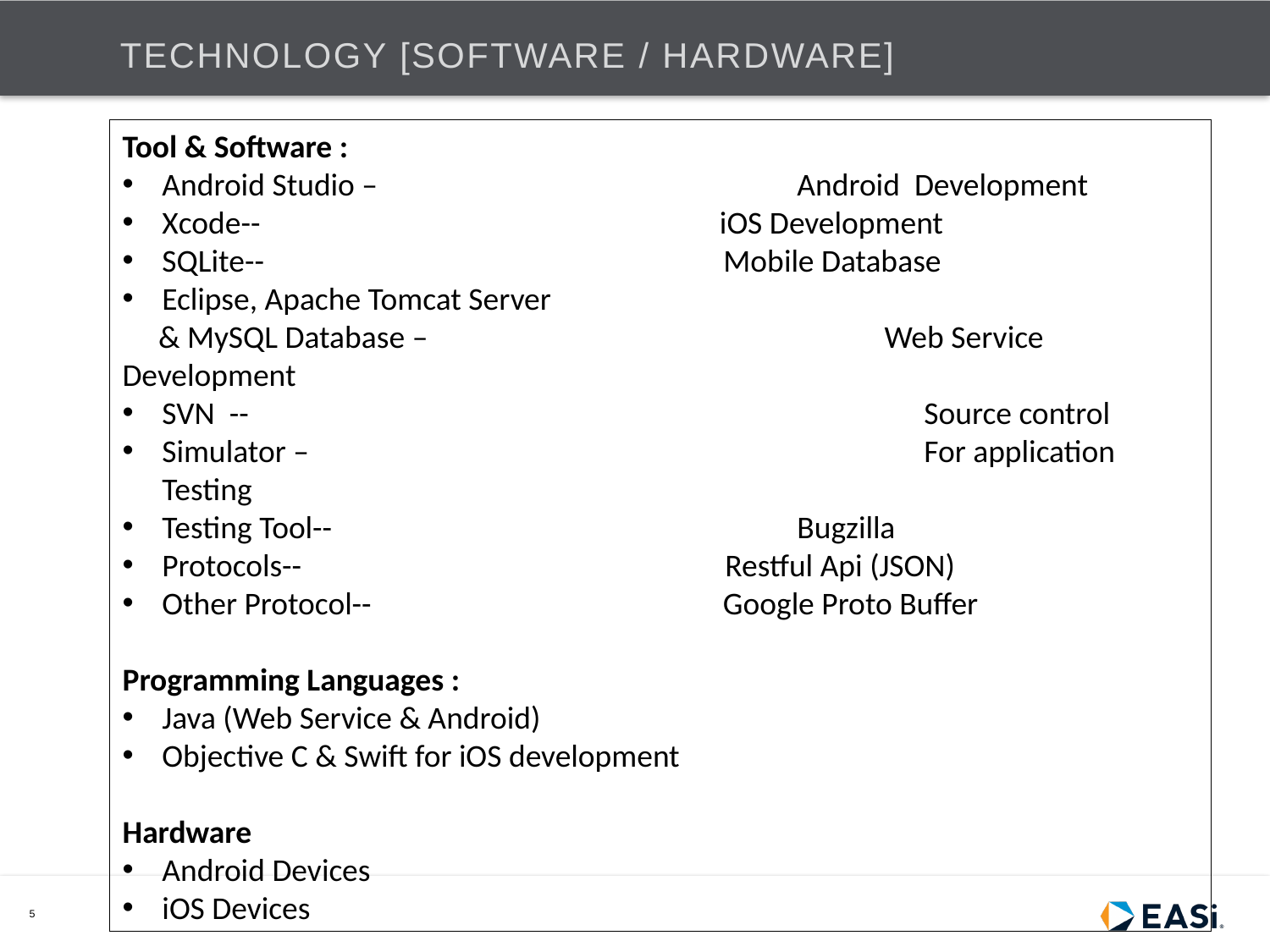

# Technology [Software / Hardware]
Tool & Software :
Android Studio –                 			Android  Development
Xcode--                                                                iOS Development
SQLite--                                                                Mobile Database
Eclipse, Apache Tomcat Server
     & MySQL Database –            			Web Service Development
SVN  --                                 				Source control
Simulator –                         				For application Testing
Testing Tool--                        			Bugzilla
Protocols--                                                           Restful Api (JSON)
Other Protocol--                                                 Google Proto Buffer

Programming Languages :
Java (Web Service & Android)
Objective C & Swift for iOS development

Hardware
Android Devices
iOS Devices
5